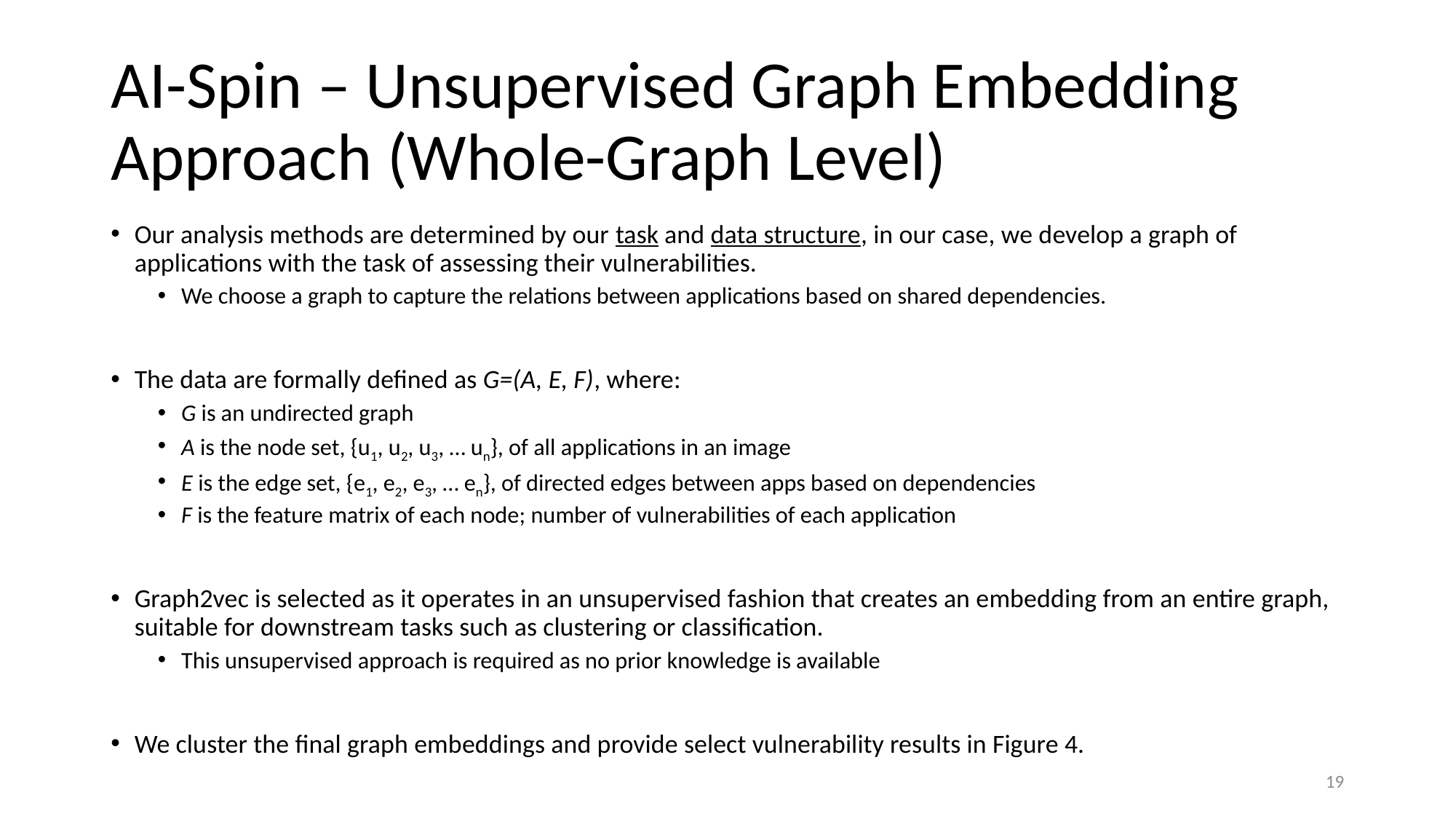

# AI-Spin – Unsupervised Graph Embedding Approach (Whole-Graph Level)
Our analysis methods are determined by our task and data structure, in our case, we develop a graph of applications with the task of assessing their vulnerabilities.
We choose a graph to capture the relations between applications based on shared dependencies.

The data are formally defined as G=(A, E, F), where:
G is an undirected graph
A is the node set, {u1, u2, u3, … un}, of all applications in an image
E is the edge set, {e1, e2, e3, … en}, of directed edges between apps based on dependencies
F is the feature matrix of each node; number of vulnerabilities of each application

Graph2vec is selected as it operates in an unsupervised fashion that creates an embedding from an entire graph, suitable for downstream tasks such as clustering or classification.
This unsupervised approach is required as no prior knowledge is available

We cluster the final graph embeddings and provide select vulnerability results in Figure 4.
19